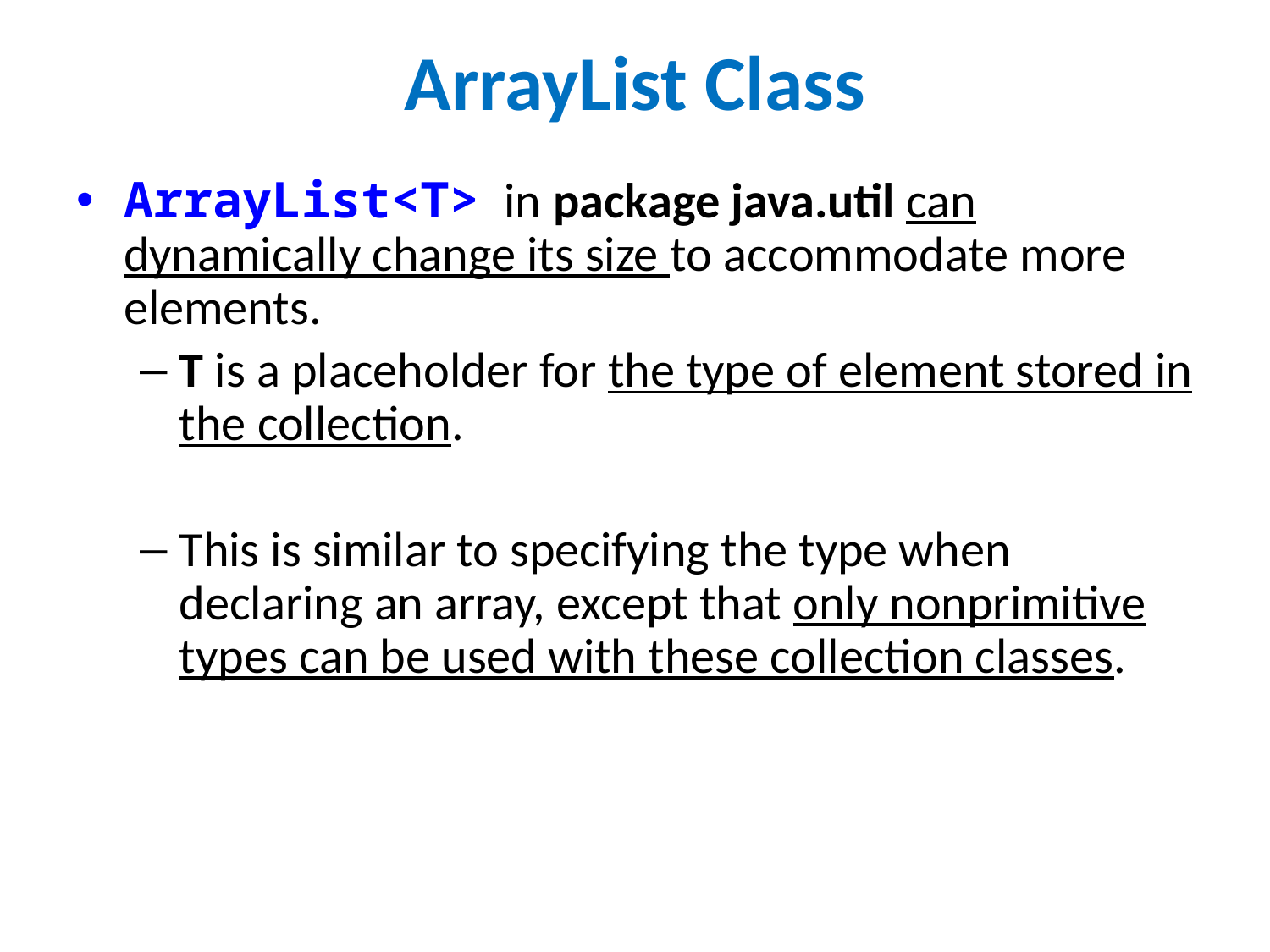

# ArrayList Class
ArrayList<T>  in package java.util can dynamically change its size to accommodate more elements.
T is a placeholder for the type of element stored in the collection.

This is similar to specifying the type when declaring an array, except that only nonprimitive types can be used with these collection classes.

24